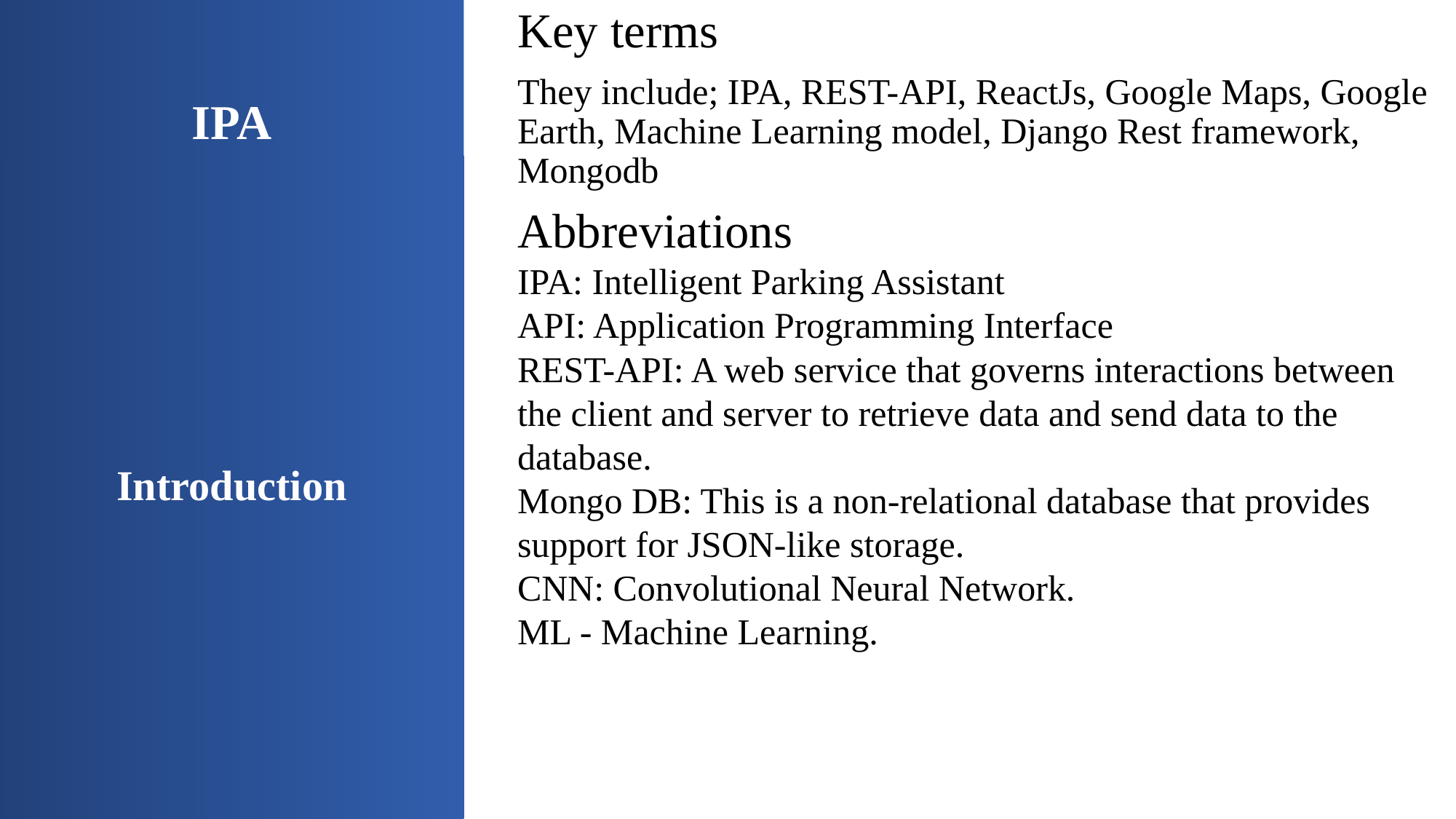

# IPA
Key terms
They include; IPA, REST-API, ReactJs, Google Maps, Google Earth, Machine Learning model, Django Rest framework, Mongodb
Abbreviations
IPA: Intelligent Parking Assistant
API: Application Programming Interface
REST-API: A web service that governs interactions between the client and server to retrieve data and send data to the database.
Mongo DB: This is a non-relational database that provides support for JSON-like storage.
CNN: Convolutional Neural Network.
ML - Machine Learning.
Introduction